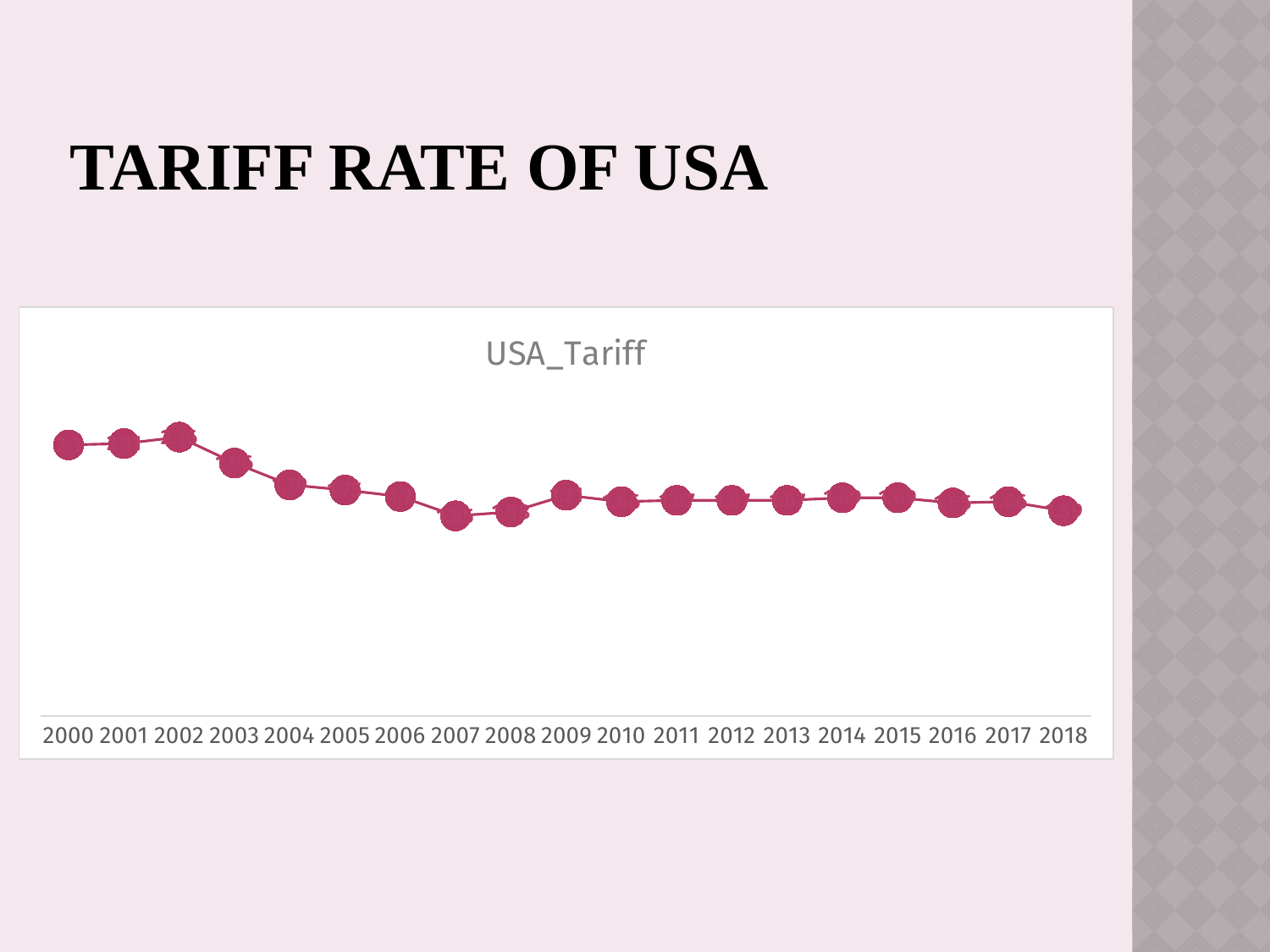

# Tariff Rate of USA

### Chart:

| Category | USA_Tariff |
|---|---|
| 2000 | 2.1 |
| 2001 | 2.11 |
| 2002 | 2.16 |
| 2003 | 1.96 |
| 2004 | 1.79 |
| 2005 | 1.75 |
| 2006 | 1.7 |
| 2007 | 1.55 |
| 2008 | 1.58 |
| 2009 | 1.71 |
| 2010 | 1.66 |
| 2011 | 1.67 |
| 2012 | 1.67 |
| 2013 | 1.67 |
| 2014 | 1.69 |
| 2015 | 1.69 |
| 2016 | 1.65 |
| 2017 | 1.66 |
| 2018 | 1.59 |